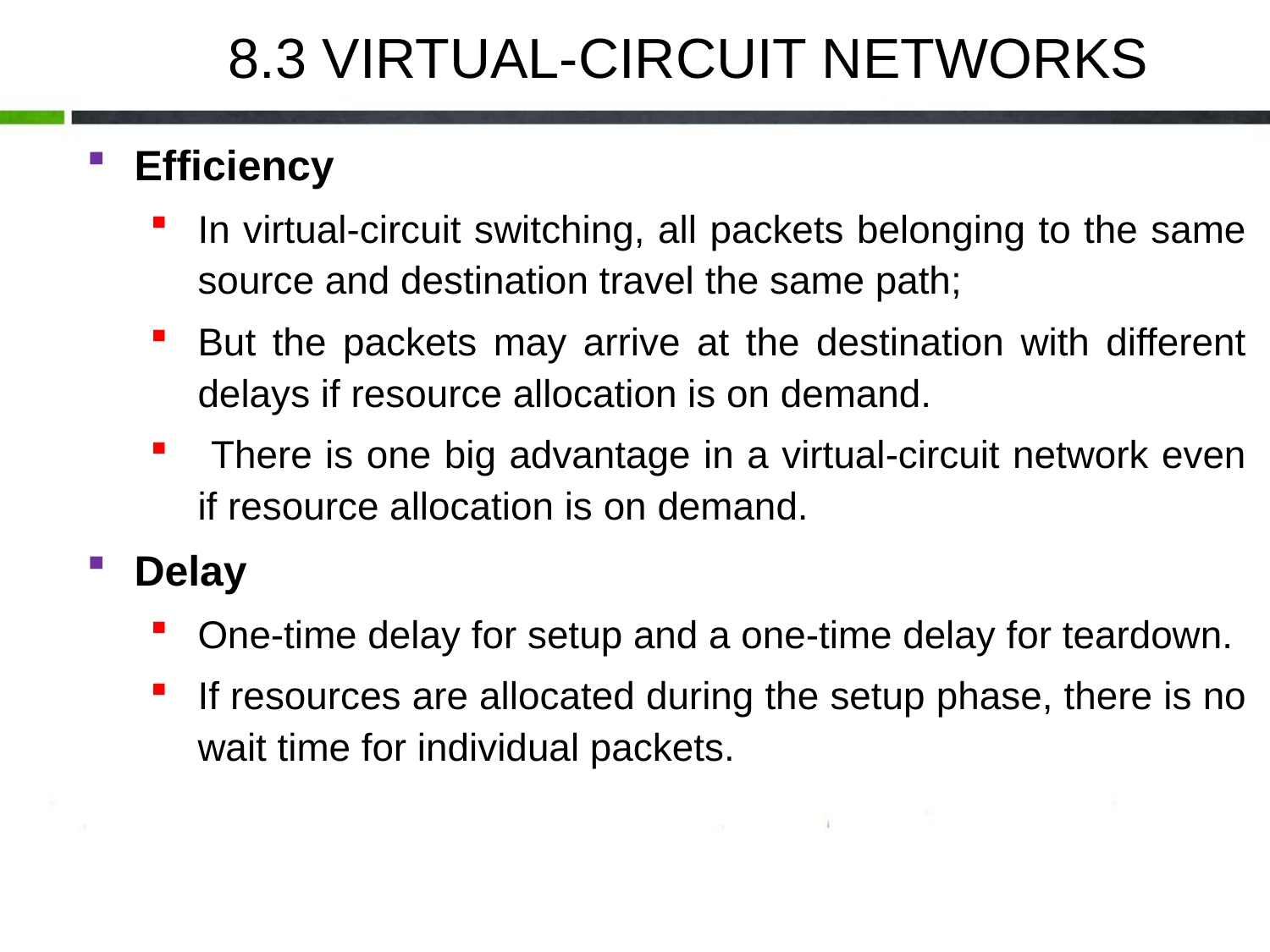

8.3 VIRTUAL-CIRCUIT NETWORKS
Efficiency
In virtual-circuit switching, all packets belonging to the same source and destination travel the same path;
But the packets may arrive at the destination with different delays if resource allocation is on demand.
 There is one big advantage in a virtual-circuit network even if resource allocation is on demand.
Delay
One-time delay for setup and a one-time delay for teardown.
If resources are allocated during the setup phase, there is no wait time for individual packets.